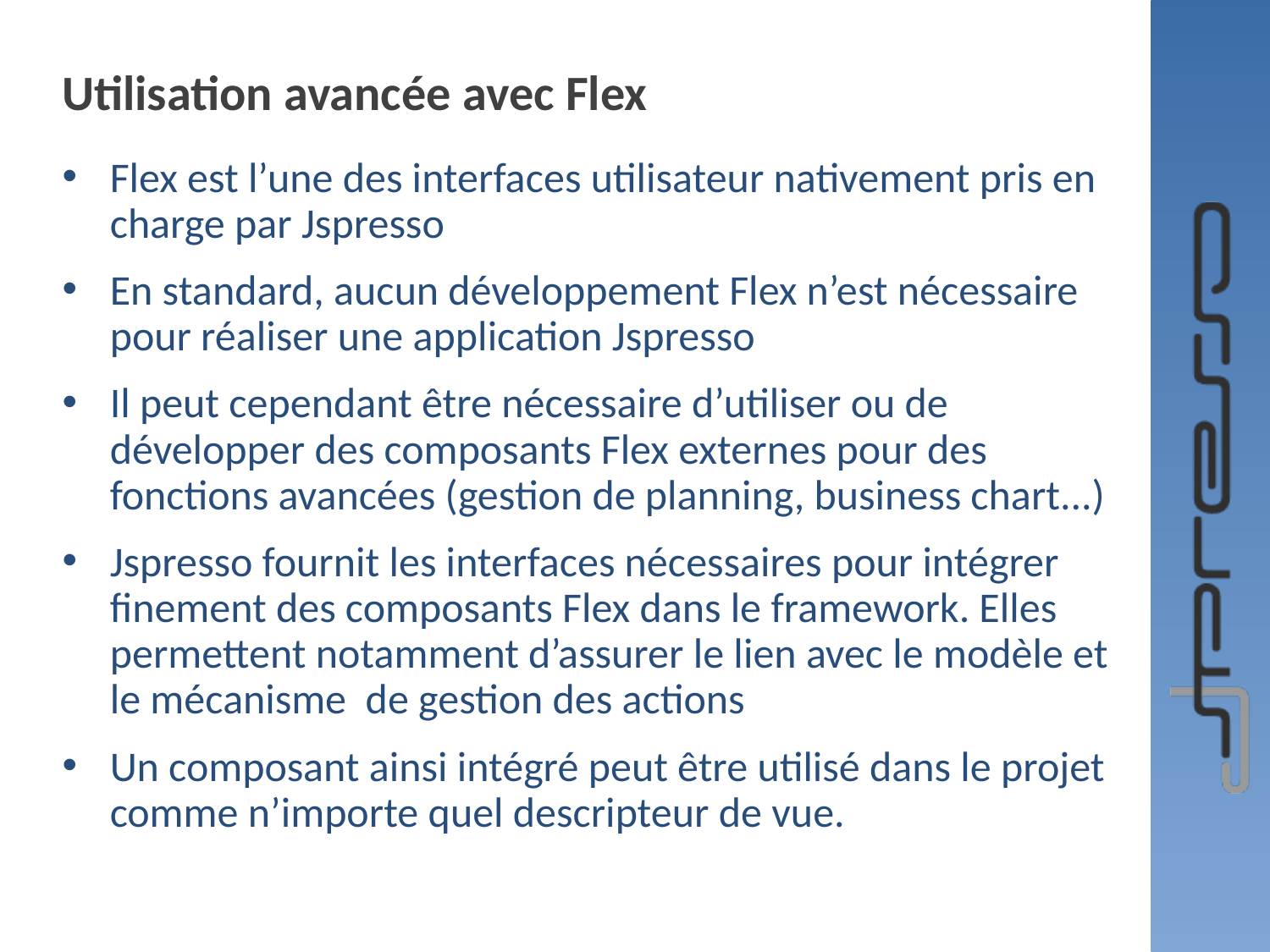

# Utilisation avancée avec Flex
Flex est l’une des interfaces utilisateur nativement pris en charge par Jspresso
En standard, aucun développement Flex n’est nécessaire pour réaliser une application Jspresso
Il peut cependant être nécessaire d’utiliser ou de développer des composants Flex externes pour des fonctions avancées (gestion de planning, business chart...)
Jspresso fournit les interfaces nécessaires pour intégrer finement des composants Flex dans le framework. Elles permettent notamment d’assurer le lien avec le modèle et le mécanisme  de gestion des actions
Un composant ainsi intégré peut être utilisé dans le projet comme n’importe quel descripteur de vue.